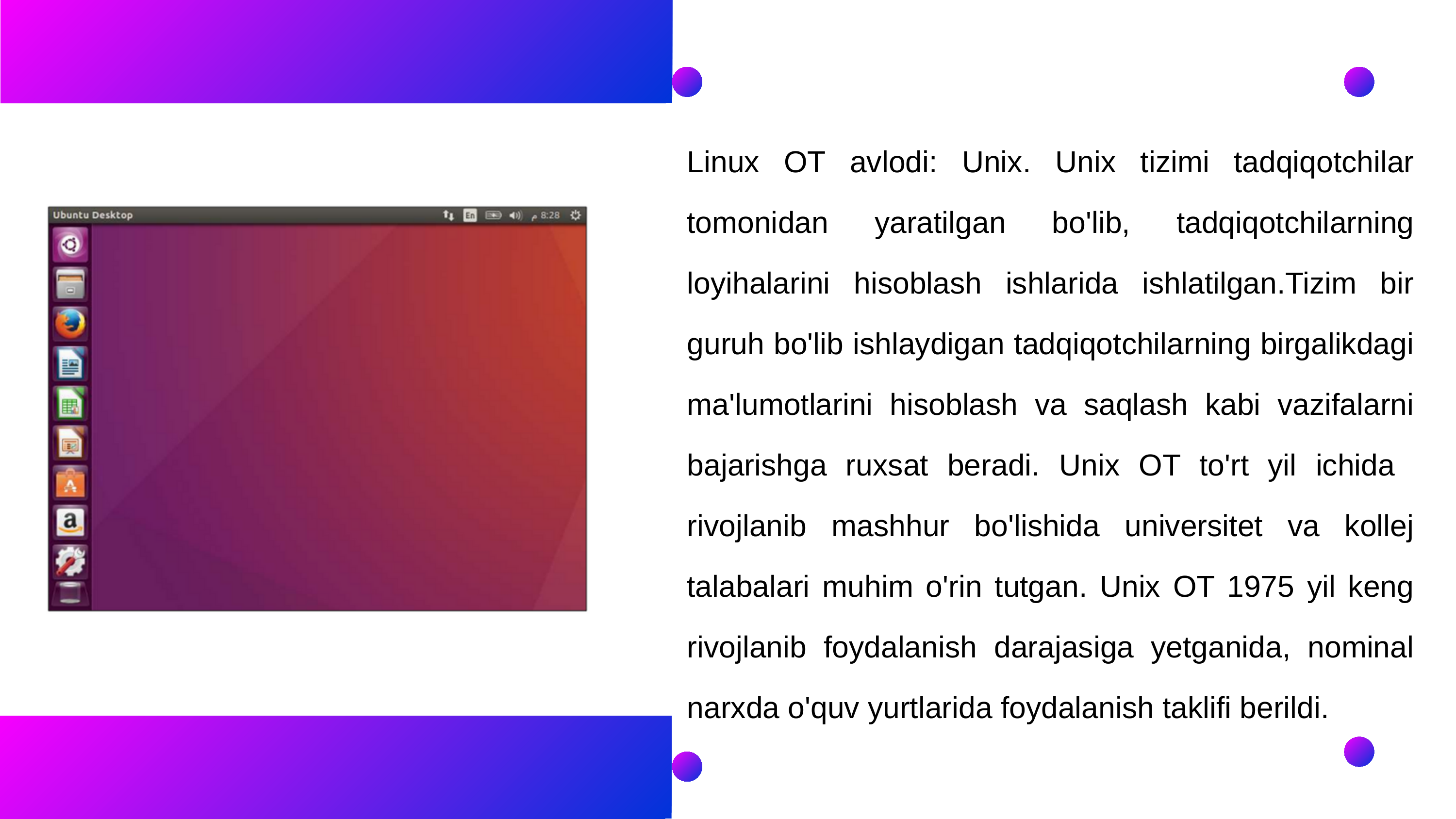

Linux OT avlodi: Unix. Unix tizimi tadqiqotchilar tomonidan yaratilgan bo'lib, tadqiqotchilarning loyihalarini hisoblash ishlarida ishlatilgan.Tizim bir guruh bo'lib ishlaydigan tadqiqotchilarning birgalikdagi ma'lumotlarini hisoblash va saqlash kabi vazifalarni bajarishga ruxsat beradi. Unix OT to'rt yil ichida  rivojlanib mashhur bo'lishida universitet va kollej talabalari muhim o'rin tutgan. Unix OT 1975 yil keng rivojlanib foydalanish darajasiga yetganida, nominal narxda o'quv yurtlarida foydalanish taklifi berildi.